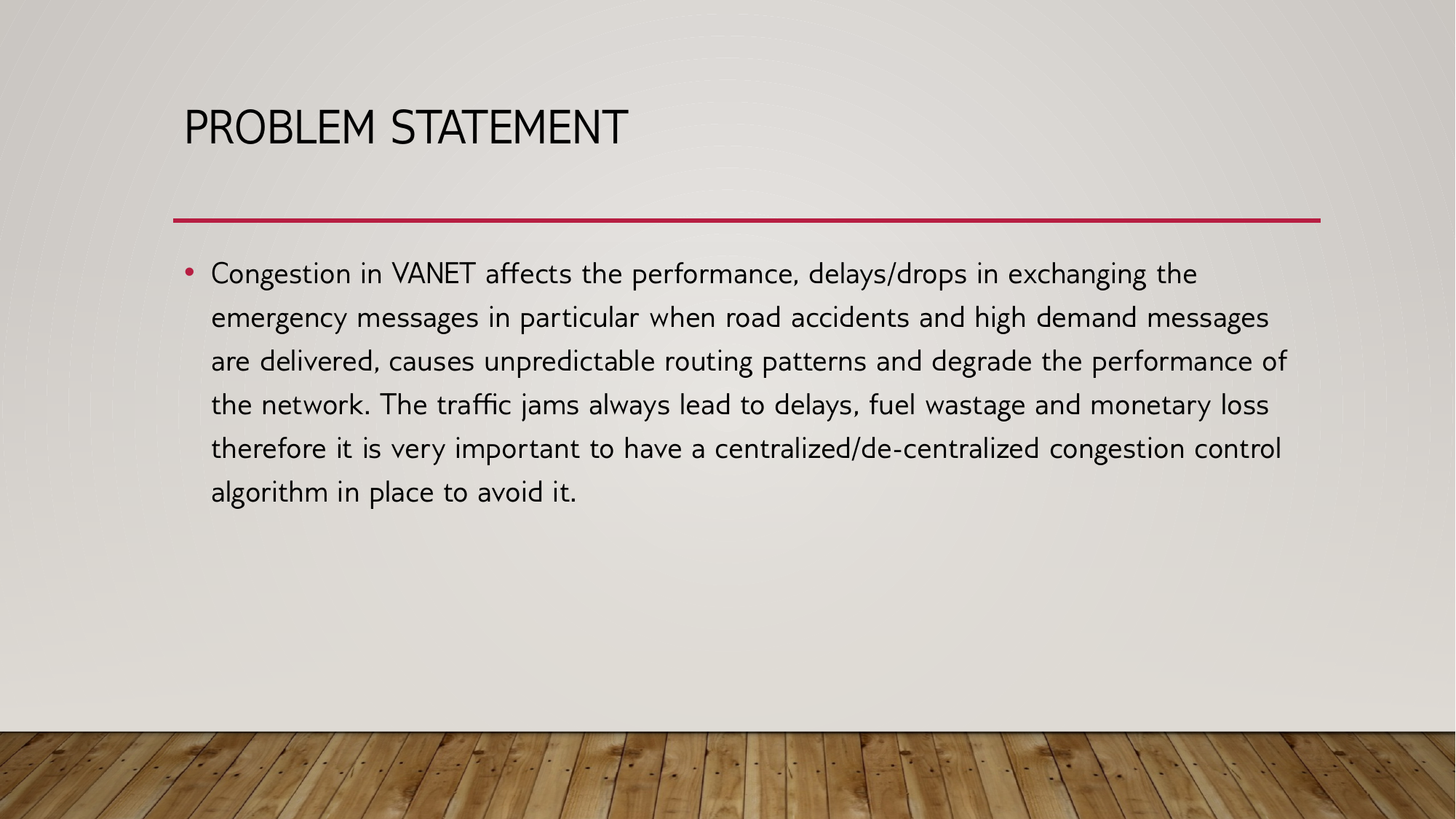

# Problem statement
Congestion in VANET affects the performance, delays/drops in exchanging the emergency messages in particular when road accidents and high demand messages are delivered, causes unpredictable routing patterns and degrade the performance of the network. The traffic jams always lead to delays, fuel wastage and monetary loss therefore it is very important to have a centralized/de-centralized congestion control algorithm in place to avoid it.